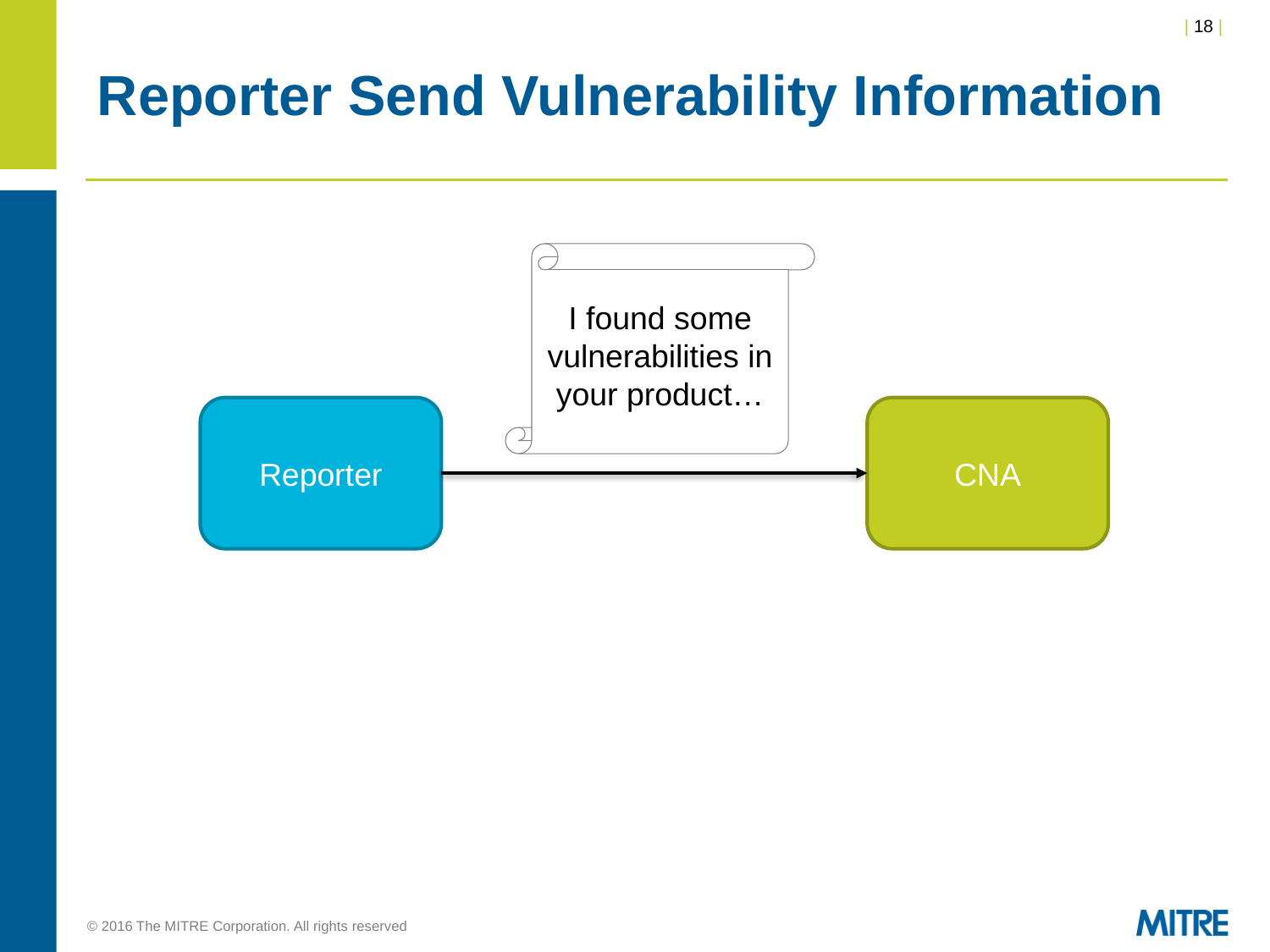

# Reporter Send Vulnerability Information
I found some vulnerabilities in
your product…
Reporter
CNA